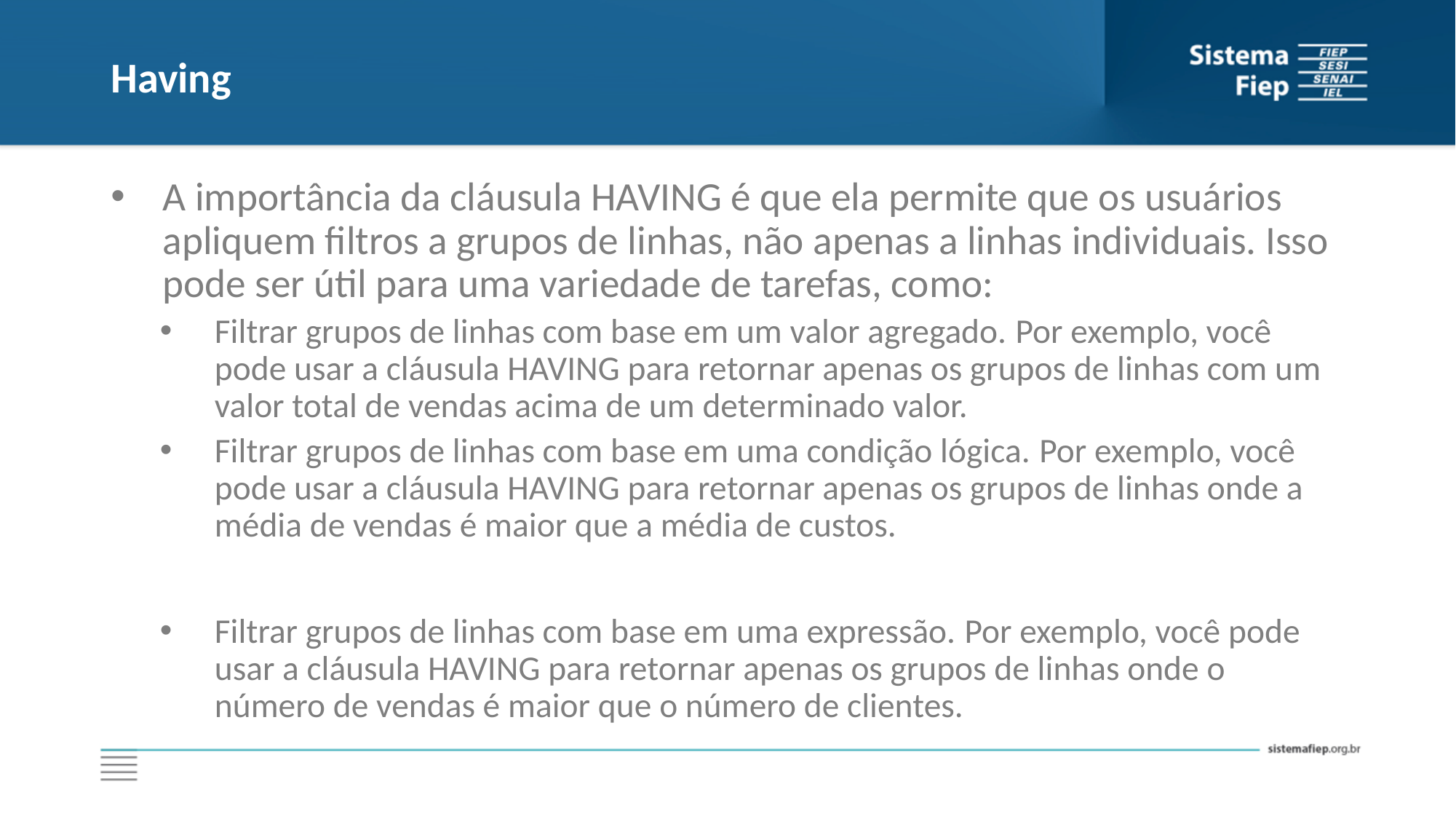

# Having
A importância da cláusula HAVING é que ela permite que os usuários apliquem filtros a grupos de linhas, não apenas a linhas individuais. Isso pode ser útil para uma variedade de tarefas, como:
Filtrar grupos de linhas com base em um valor agregado. Por exemplo, você pode usar a cláusula HAVING para retornar apenas os grupos de linhas com um valor total de vendas acima de um determinado valor.
Filtrar grupos de linhas com base em uma condição lógica. Por exemplo, você pode usar a cláusula HAVING para retornar apenas os grupos de linhas onde a média de vendas é maior que a média de custos.

Filtrar grupos de linhas com base em uma expressão. Por exemplo, você pode usar a cláusula HAVING para retornar apenas os grupos de linhas onde o número de vendas é maior que o número de clientes.